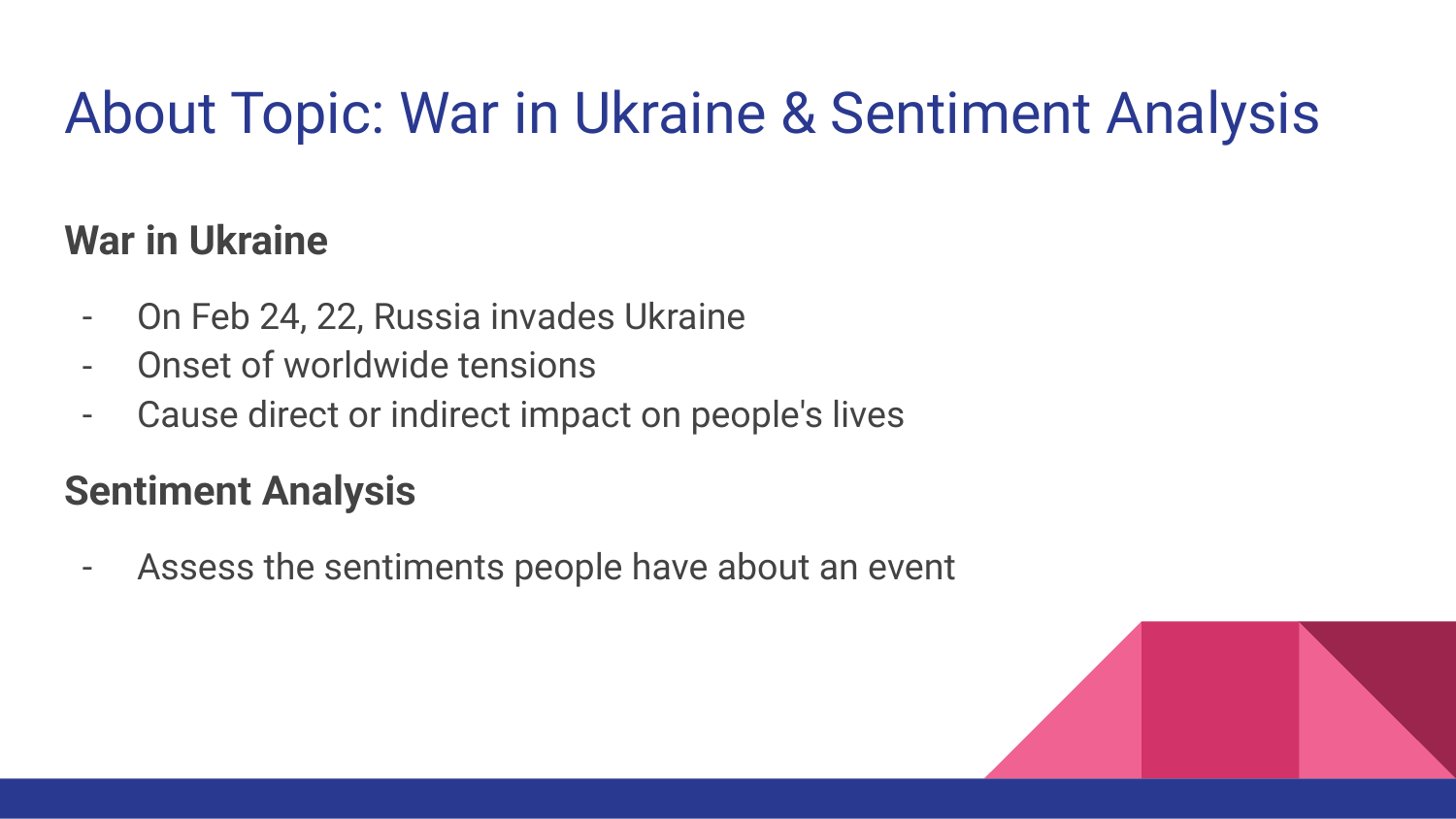

# About Topic: War in Ukraine & Sentiment Analysis
War in Ukraine
On Feb 24, 22, Russia invades Ukraine
Onset of worldwide tensions
Cause direct or indirect impact on people's lives
Sentiment Analysis
Assess the sentiments people have about an event